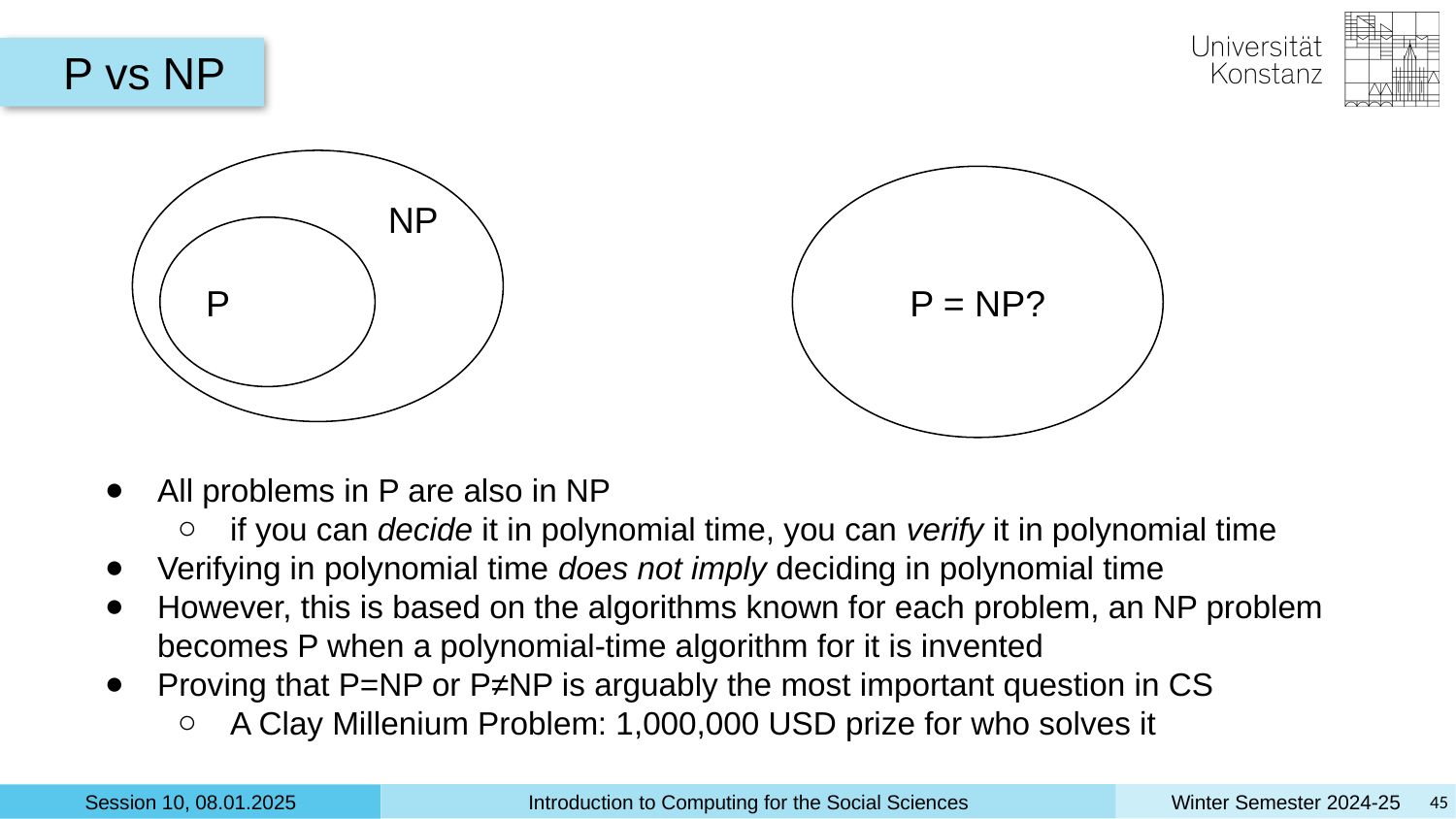

P vs NP

P = NP?
NP
P
All problems in P are also in NP
if you can decide it in polynomial time, you can verify it in polynomial time
Verifying in polynomial time does not imply deciding in polynomial time
However, this is based on the algorithms known for each problem, an NP problem becomes P when a polynomial-time algorithm for it is invented
Proving that P=NP or P≠NP is arguably the most important question in CS
A Clay Millenium Problem: 1,000,000 USD prize for who solves it